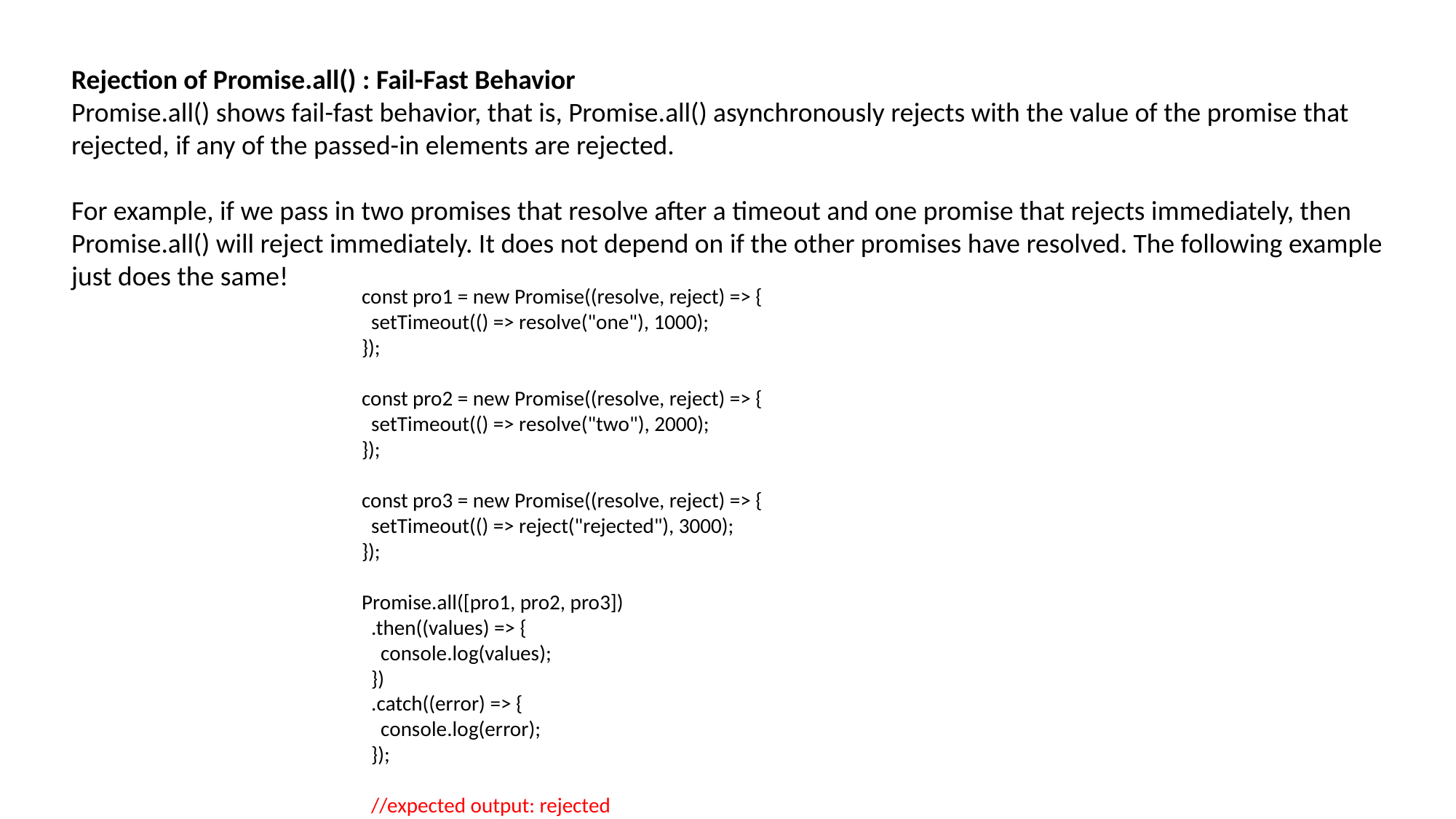

Rejection of Promise.all() : Fail-Fast Behavior
Promise.all() shows fail-fast behavior, that is, Promise.all() asynchronously rejects with the value of the promise that rejected, if any of the passed-in elements are rejected.

For example, if we pass in two promises that resolve after a timeout and one promise that rejects immediately, then Promise.all() will reject immediately. It does not depend on if the other promises have resolved. The following example just does the same!
const pro1 = new Promise((resolve, reject) => {
  setTimeout(() => resolve("one"), 1000);
});

const pro2 = new Promise((resolve, reject) => {
  setTimeout(() => resolve("two"), 2000);
});

const pro3 = new Promise((resolve, reject) => {
  setTimeout(() => reject("rejected"), 3000);
});

Promise.all([pro1, pro2, pro3])
  .then((values) => {
    console.log(values);
  })
  .catch((error) => {
    console.log(error);
  });

  //expected output: rejected